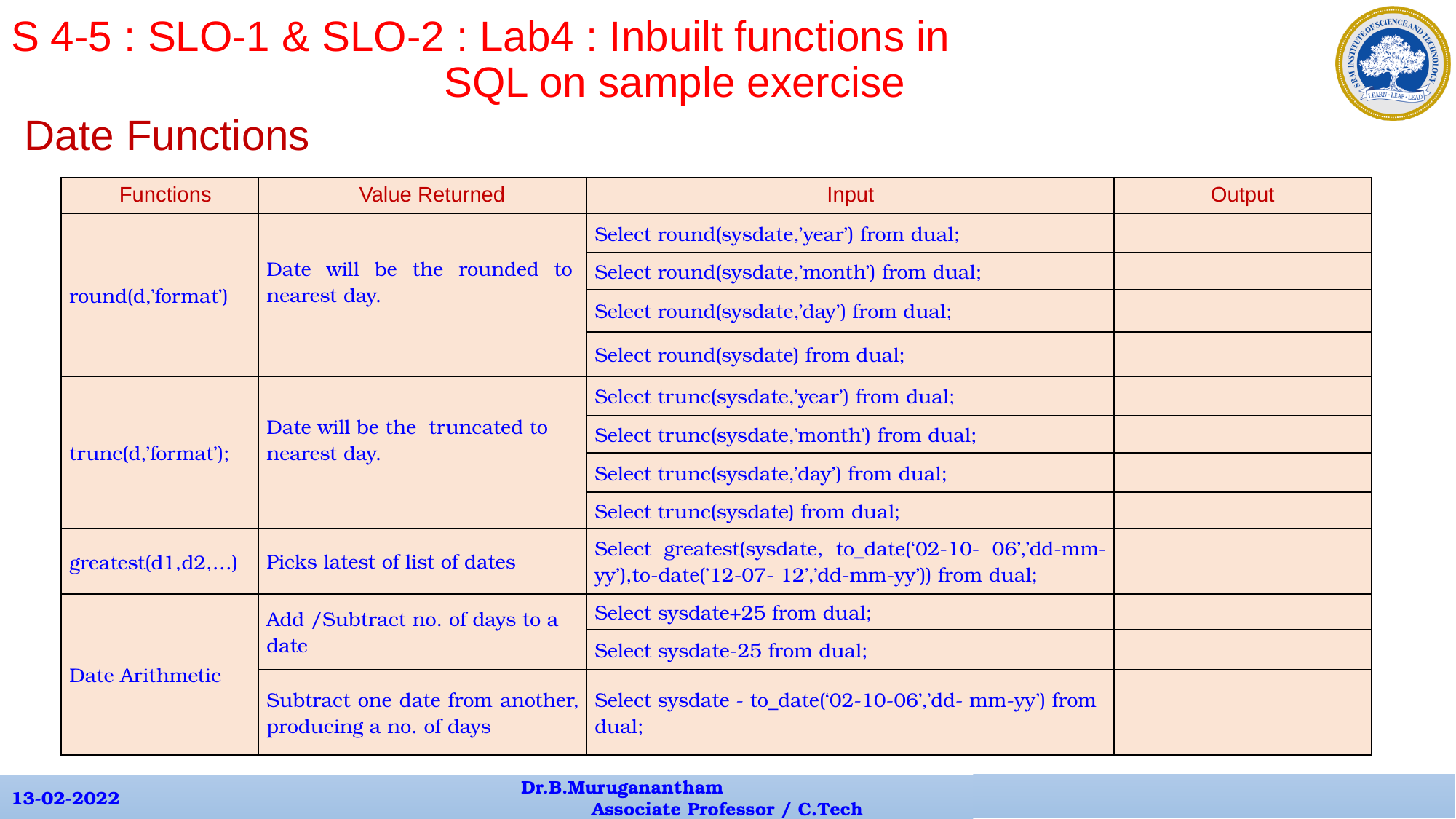

S 4-5 : SLO-1 & SLO-2 : Lab4 : Inbuilt functions in 					   	         SQL on sample exercise

Date Functions

| Functions | Value Returned | Input | Output |
| --- | --- | --- | --- |
| round(d,’format’) | Date will be the rounded to nearest day. | Select round(sysdate,’year’) from dual; |  |
|  |  | Select round(sysdate,’month’) from dual; |  |
|  |  | Select round(sysdate,’day’) from dual; |  |
|  |  | Select round(sysdate) from dual; |  |
| trunc(d,’format’); | Date will be the truncated to nearest day. | Select trunc(sysdate,’year’) from dual; |  |
|  |  | Select trunc(sysdate,’month’) from dual; |  |
|  |  | Select trunc(sysdate,’day’) from dual; |  |
|  |  | Select trunc(sysdate) from dual; |  |
| greatest(d1,d2,…) | Picks latest of list of dates | Select greatest(sysdate, to\_date(‘02-10- 06’,’dd-mm-yy’),to-date(’12-07- 12’,’dd-mm-yy’)) from dual; |  |
| Date Arithmetic | Add /Subtract no. of days to a date | Select sysdate+25 from dual; |  |
|  |  | Select sysdate-25 from dual; |  |
|  | Subtract one date from another, producing a no. of days | Select sysdate - to\_date(‘02-10-06’,’dd- mm-yy’) from dual; |  |
50
13-02-2022
Dr.B.Muruganantham                                   Associate Professor / C.Tech